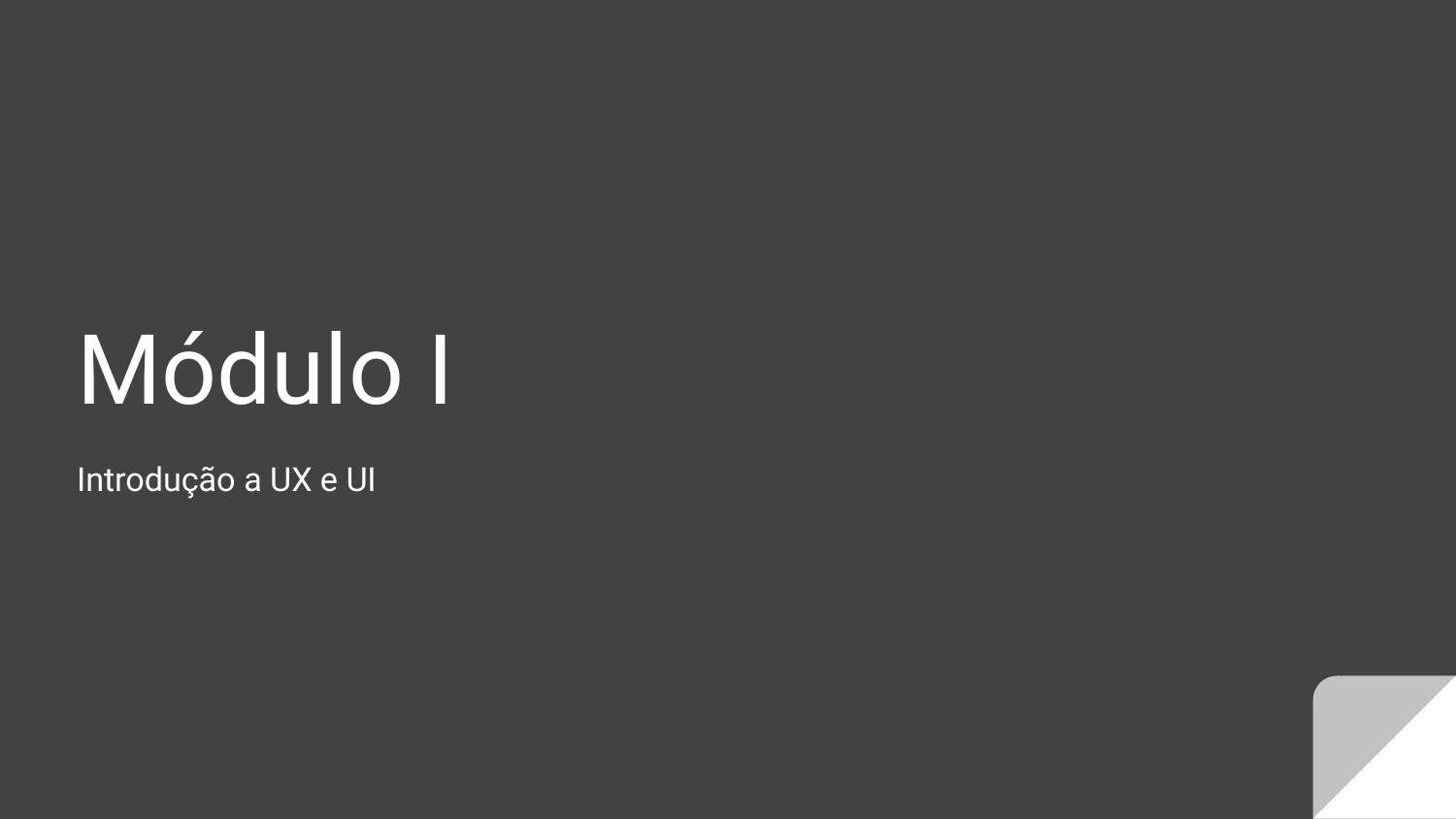

# Módulo I
Introdução a UX e UI